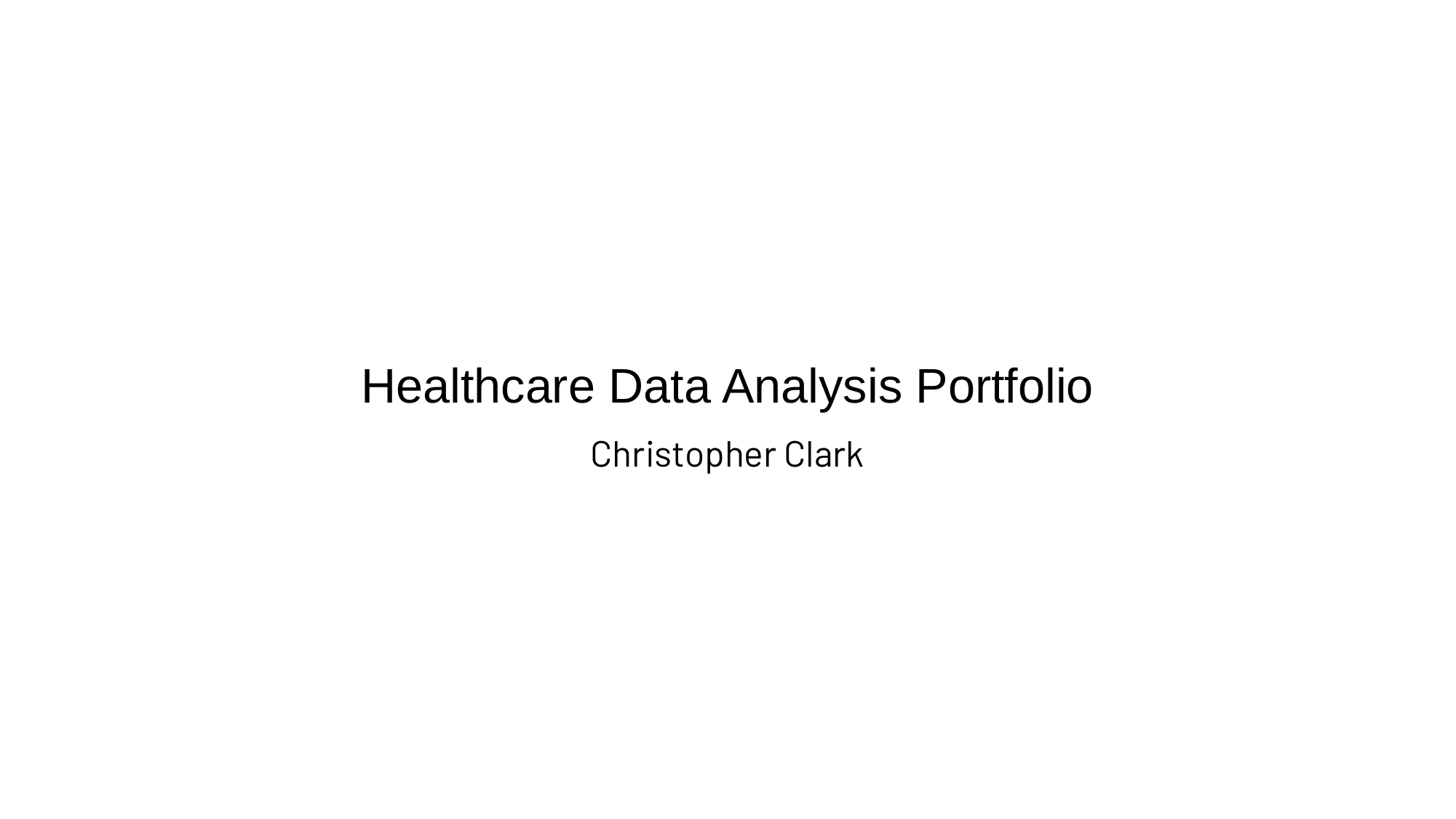

# Healthcare Data Analysis Portfolio
Christopher Clark